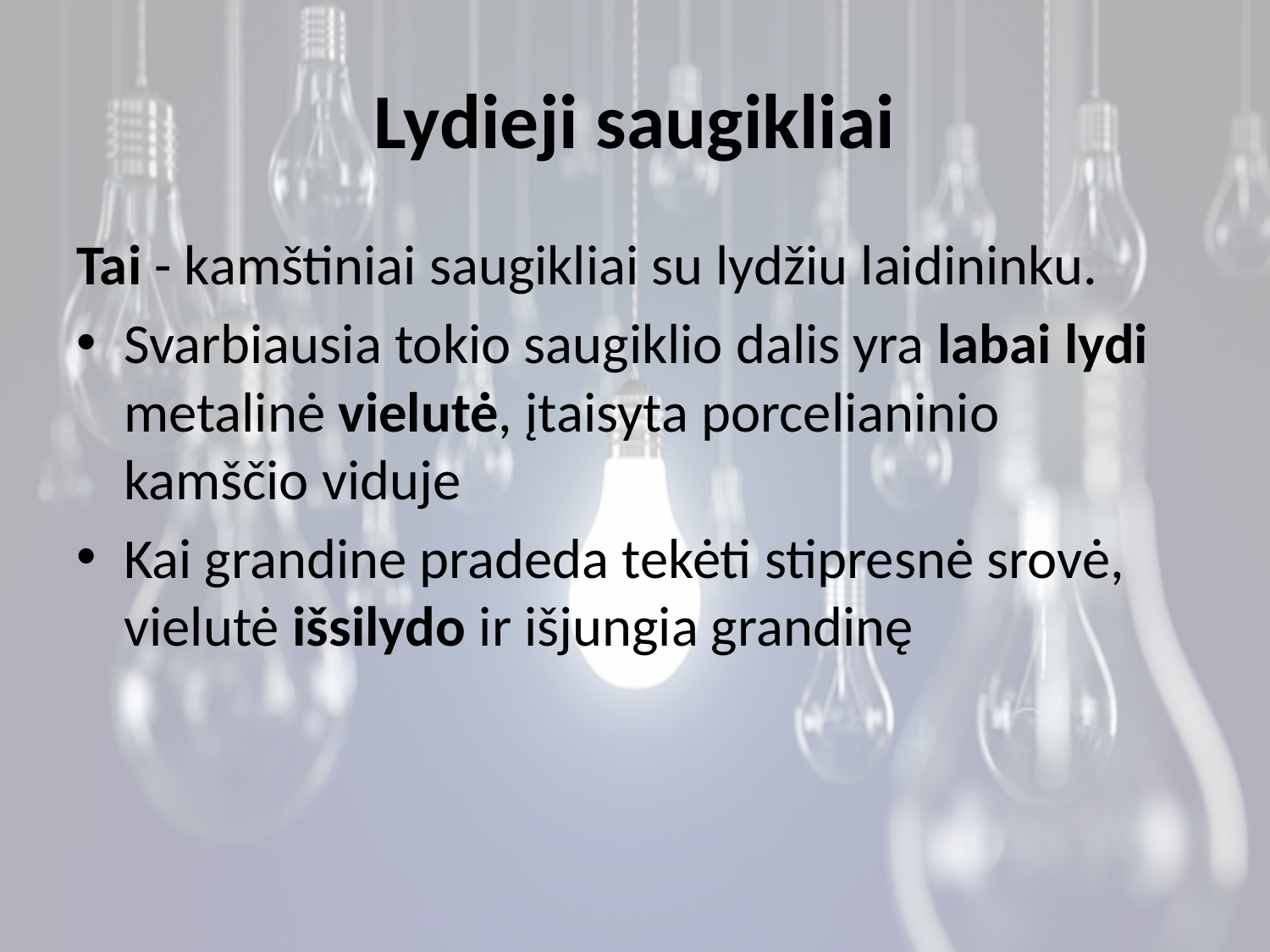

# Lydieji saugikliai
Tai - kamštiniai saugikliai su lydžiu laidininku.
Svarbiausia tokio saugiklio dalis yra labai lydi metalinė vielutė, įtaisyta porcelianinio kamščio viduje
Kai grandine pradeda tekėti stipresnė srovė, vielutė išsilydo ir išjungia grandinę